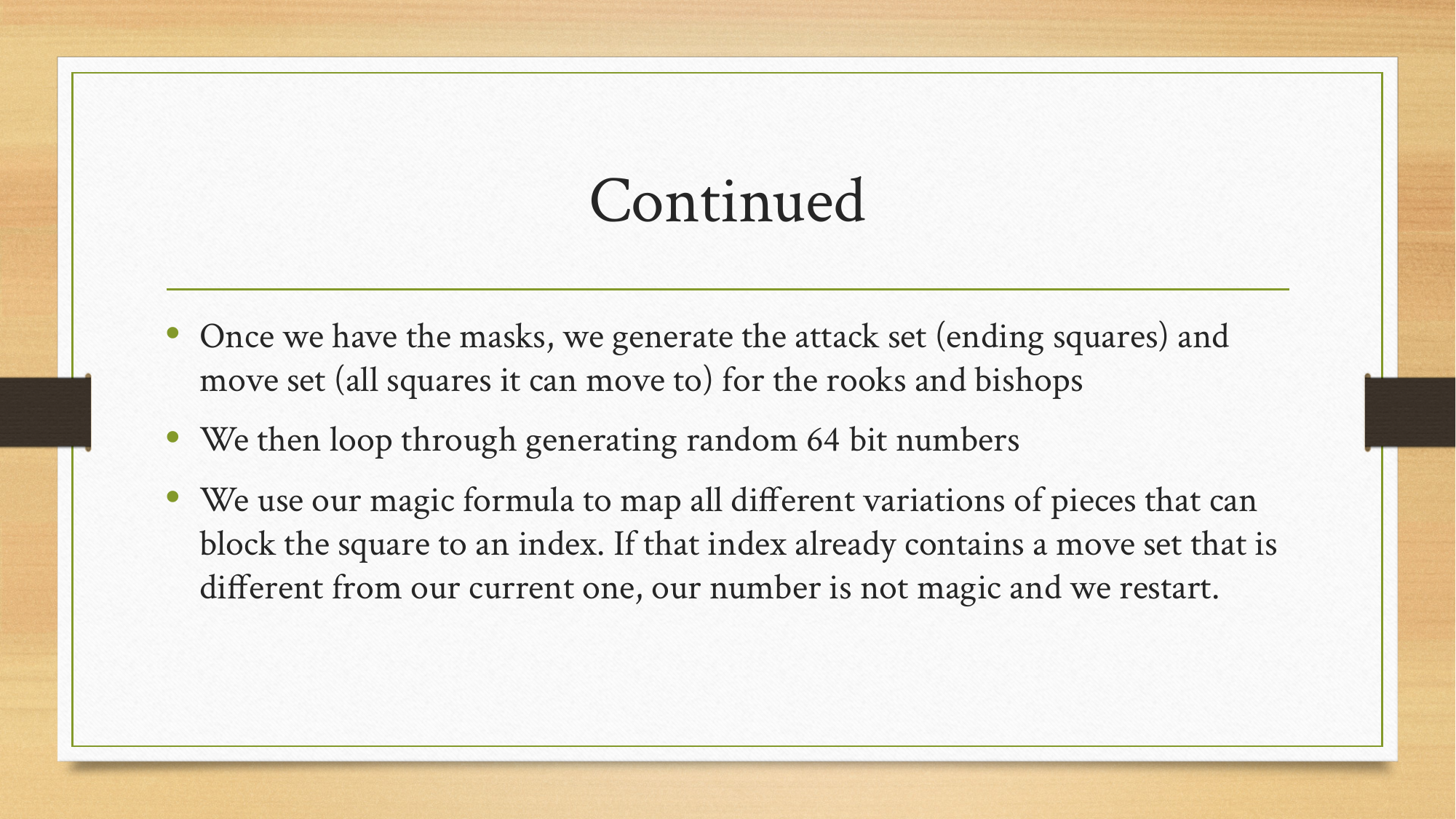

# Continued
Once we have the masks, we generate the attack set (ending squares) and move set (all squares it can move to) for the rooks and bishops
We then loop through generating random 64 bit numbers
We use our magic formula to map all different variations of pieces that can block the square to an index. If that index already contains a move set that is different from our current one, our number is not magic and we restart.